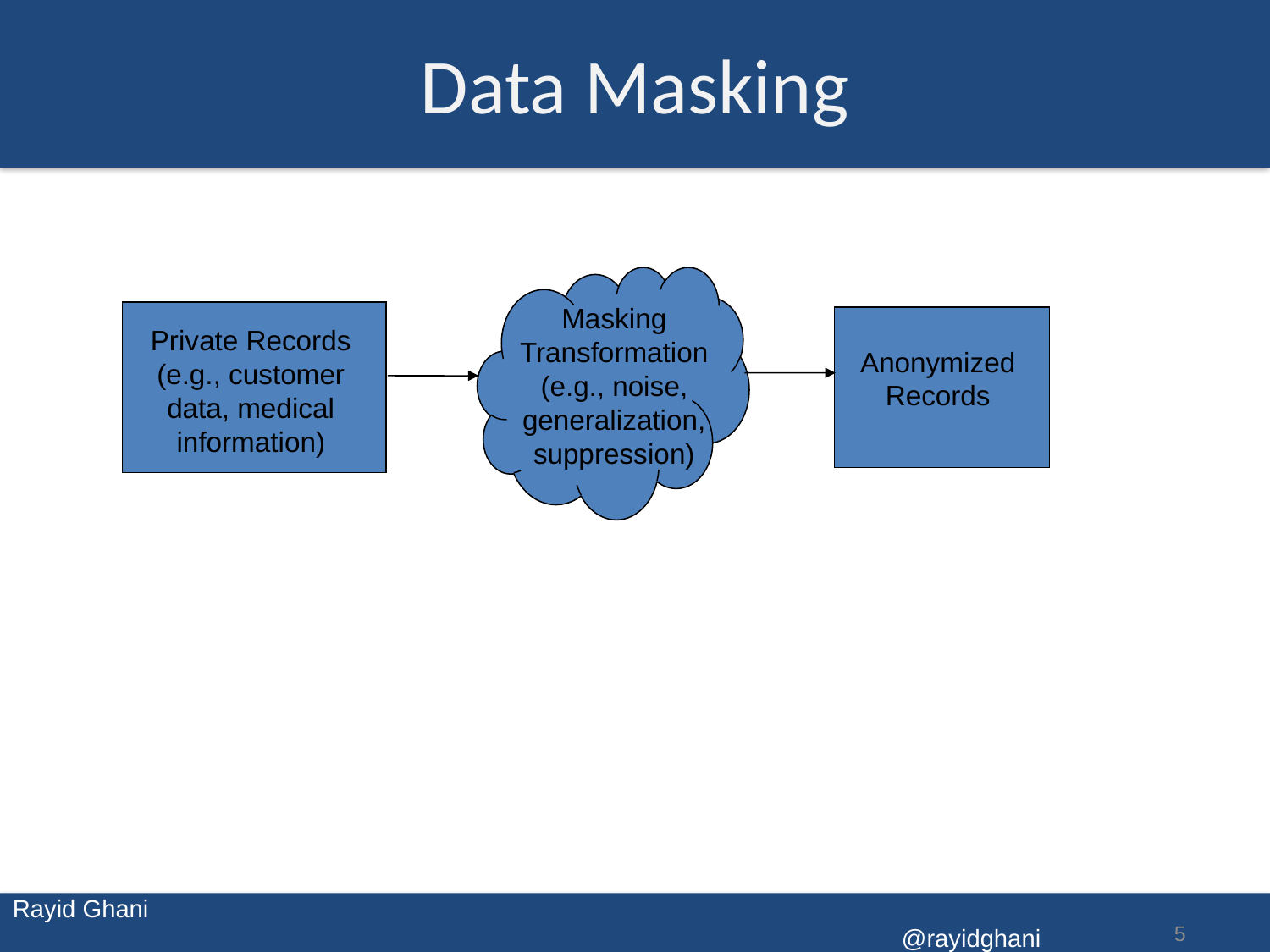

# Data Masking

Masking Transformation (e.g., noise, generalization, suppression)

Private Records (e.g., customer data, medical information)
Anonymized Records

5